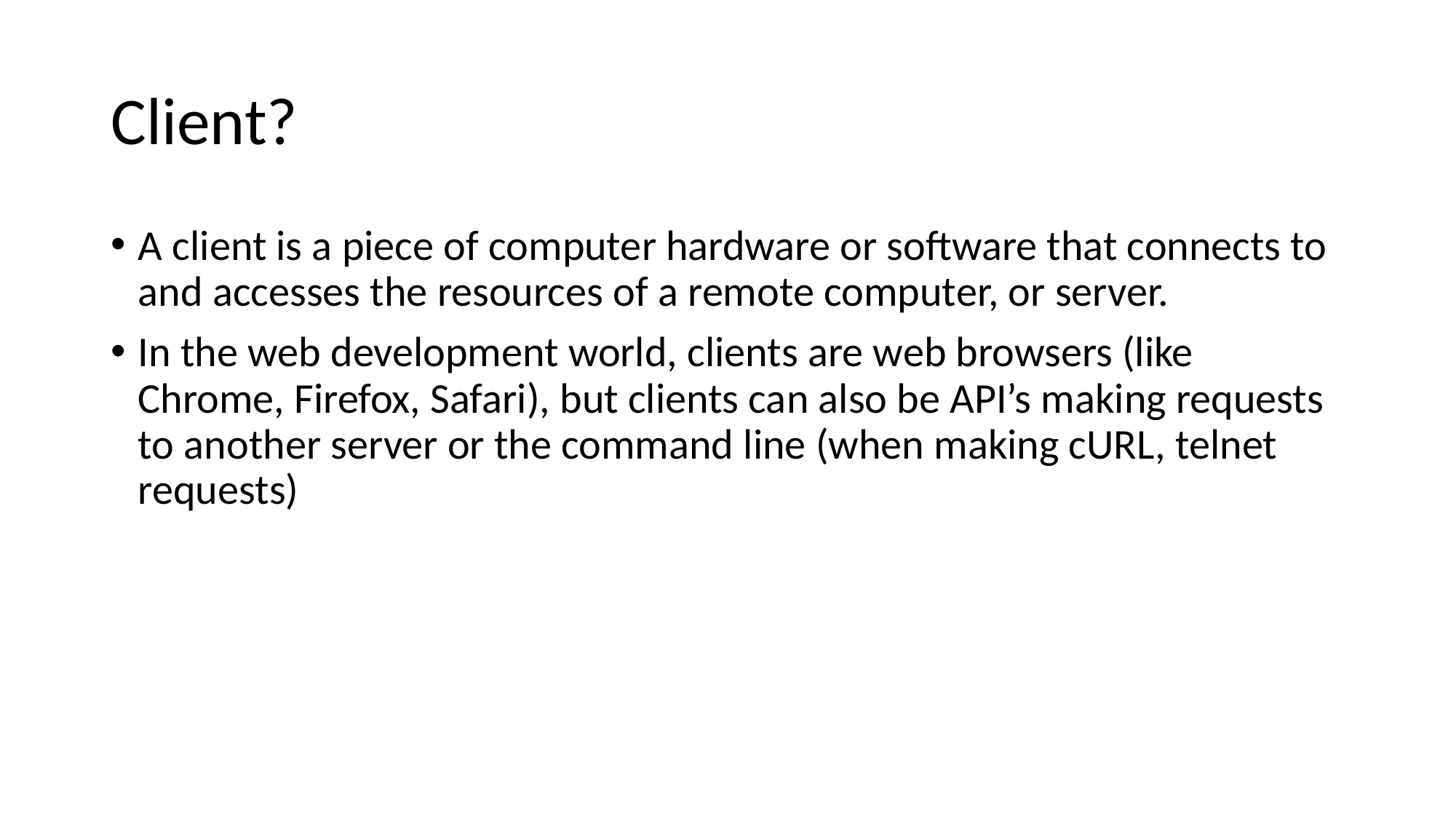

# Client?
A client is a piece of computer hardware or software that connects to and accesses the resources of a remote computer, or server.
In the web development world, clients are web browsers (like Chrome, Firefox, Safari), but clients can also be API’s making requests to another server or the command line (when making cURL, telnet requests)